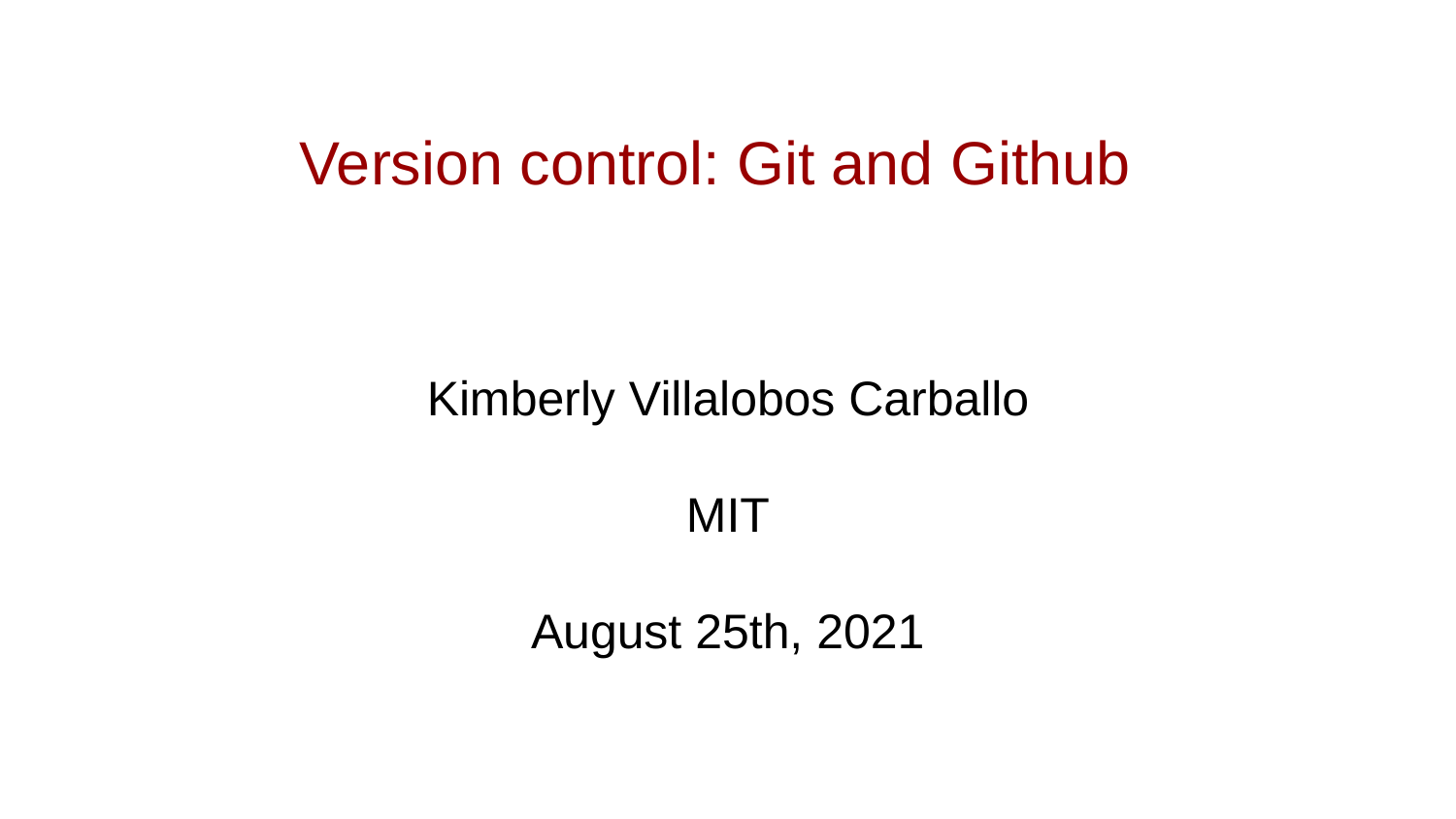

Version control: Git and Github
Kimberly Villalobos Carballo
MIT
August 25th, 2021